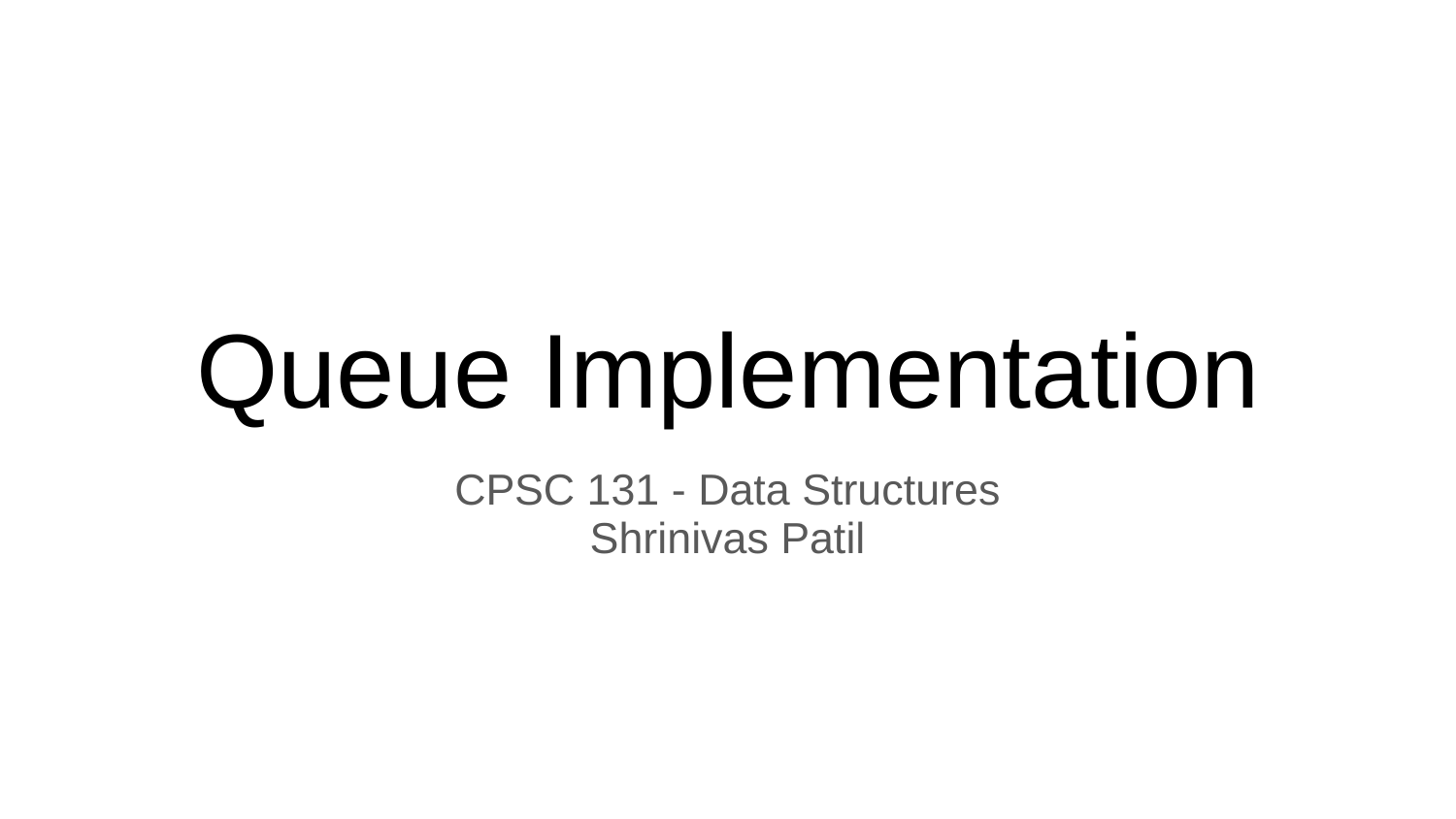

# Queue Implementation
CPSC 131 - Data Structures
Shrinivas Patil